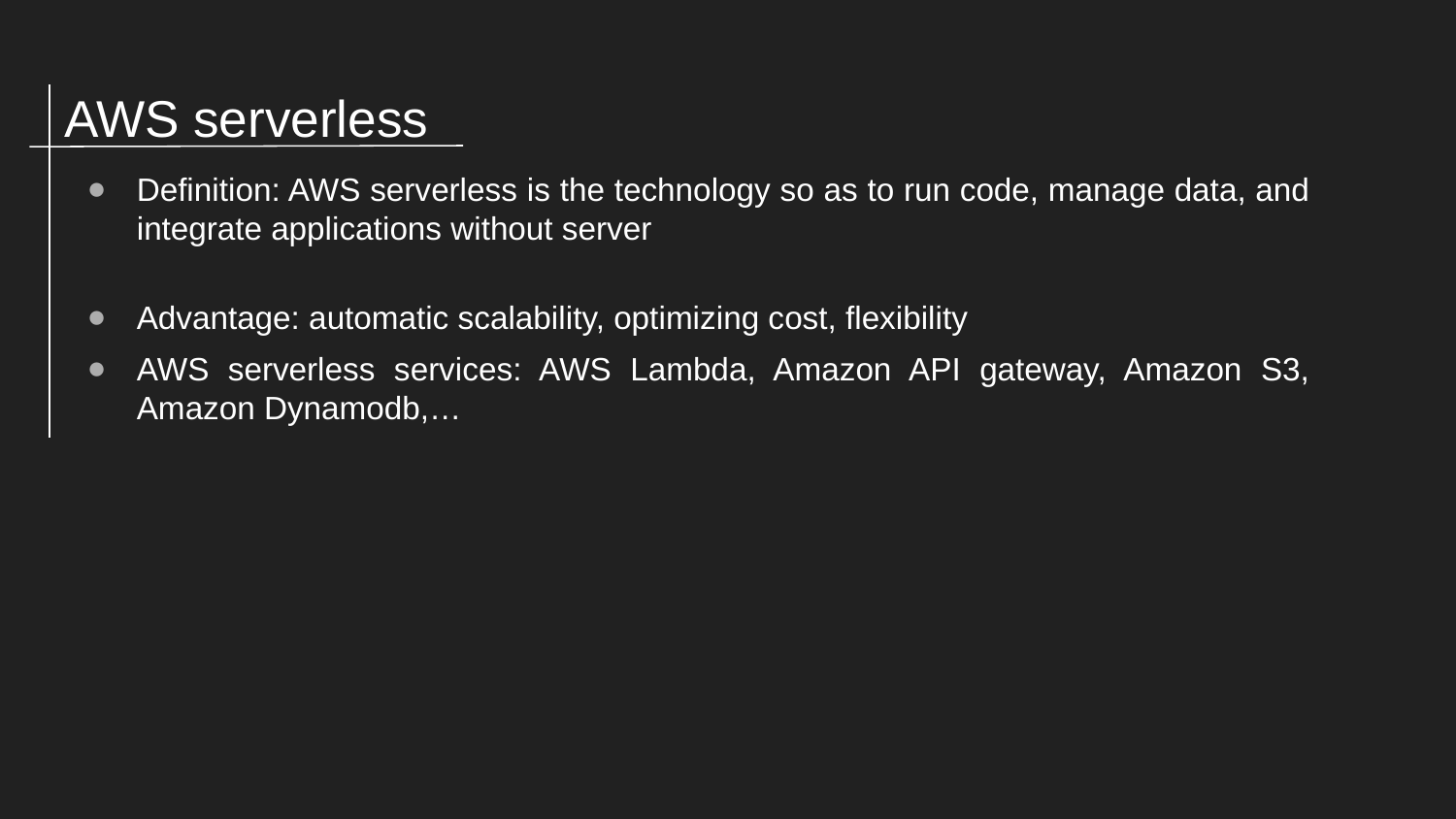

# AWS serverless
Definition: AWS serverless is the technology so as to run code, manage data, and integrate applications without server
Advantage: automatic scalability, optimizing cost, flexibility
AWS serverless services: AWS Lambda, Amazon API gateway, Amazon S3, Amazon Dynamodb,…